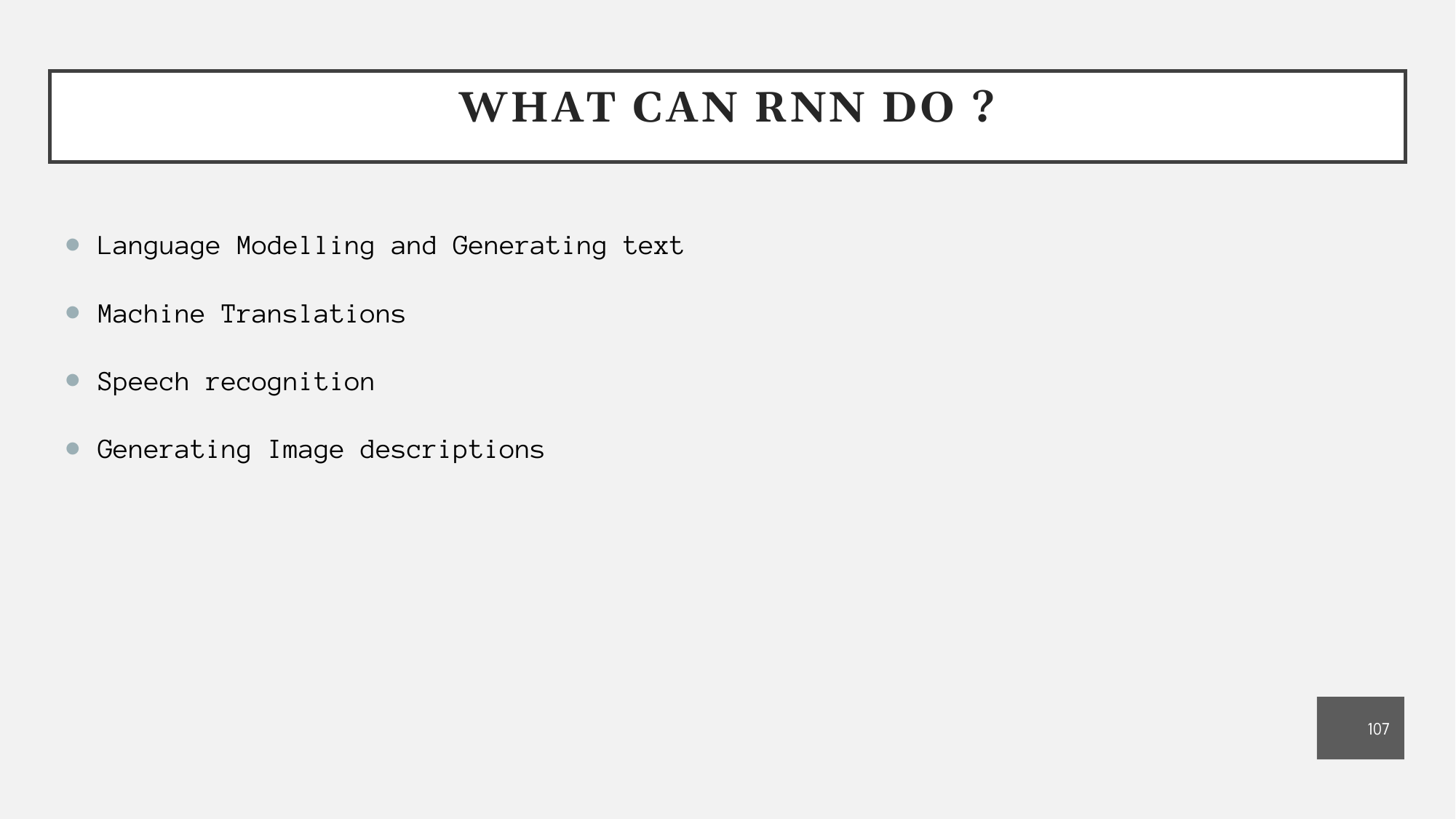

# What can rnn do ?
Language Modelling and Generating text

Machine Translations

Speech recognition

Generating Image descriptions

107